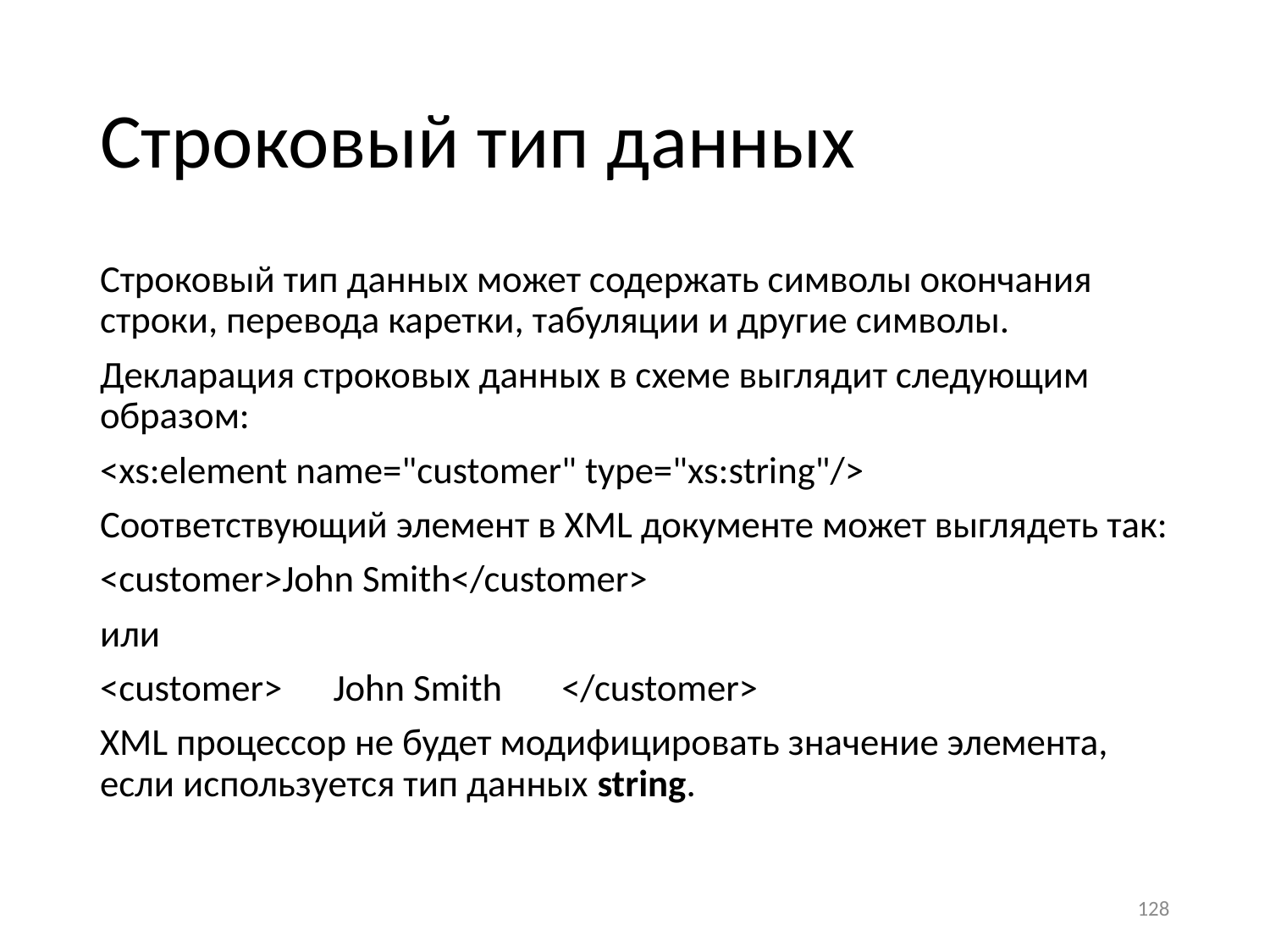

# Строковый тип данных
Строковый тип данных может содержать символы окончания строки, перевода каретки, табуляции и другие символы.
Декларация строковых данных в схеме выглядит следующим образом:
<xs:element name="customer" type="xs:string"/>
Соответствующий элемент в XML документе может выглядеть так:
<customer>John Smith</customer>
или
<customer>      John Smith       </customer>
XML процессор не будет модифицировать значение элемента, если используется тип данных string.
128